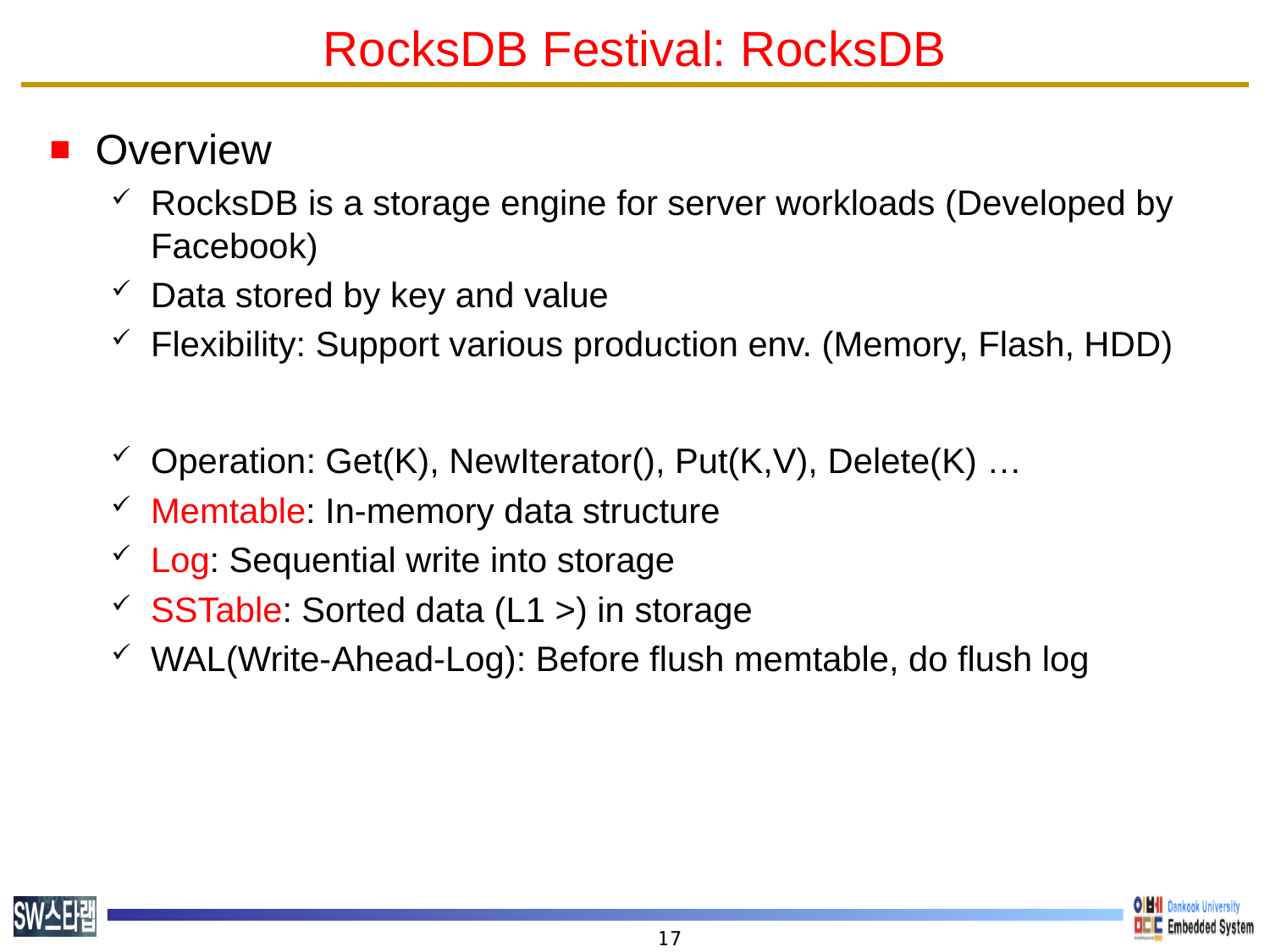

# RocksDB Festival: RocksDB
Overview
RocksDB is a storage engine for server workloads (Developed by Facebook)
Data stored by key and value
Flexibility: Support various production env. (Memory, Flash, HDD)

Operation: Get(K), NewIterator(), Put(K,V), Delete(K) …
Memtable: In-memory data structure
Log: Sequential write into storage
SSTable: Sorted data (L1 >) in storage
WAL(Write-Ahead-Log): Before flush memtable, do flush log
17